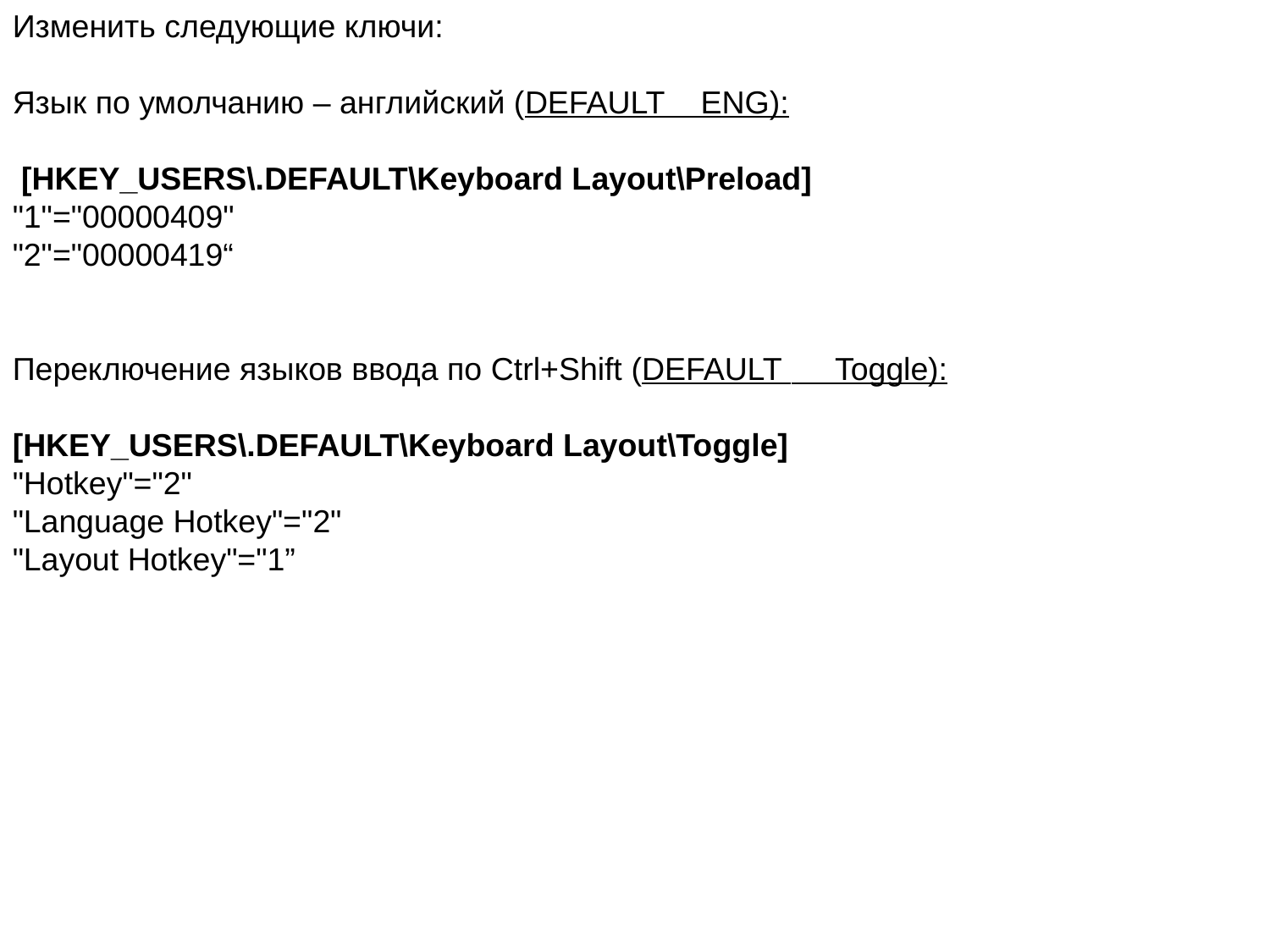

Изменить следующие ключи:

Язык по умолчанию – английский (DEFAULT    ENG):

 [HKEY_USERS\.DEFAULT\Keyboard Layout\Preload]
"1"="00000409"
"2"="00000419“

Переключение языков ввода по Ctrl+Shift (DEFAULT      Toggle):

[HKEY_USERS\.DEFAULT\Keyboard Layout\Toggle]
"Hotkey"="2"
"Language Hotkey"="2"
"Layout Hotkey"="1”